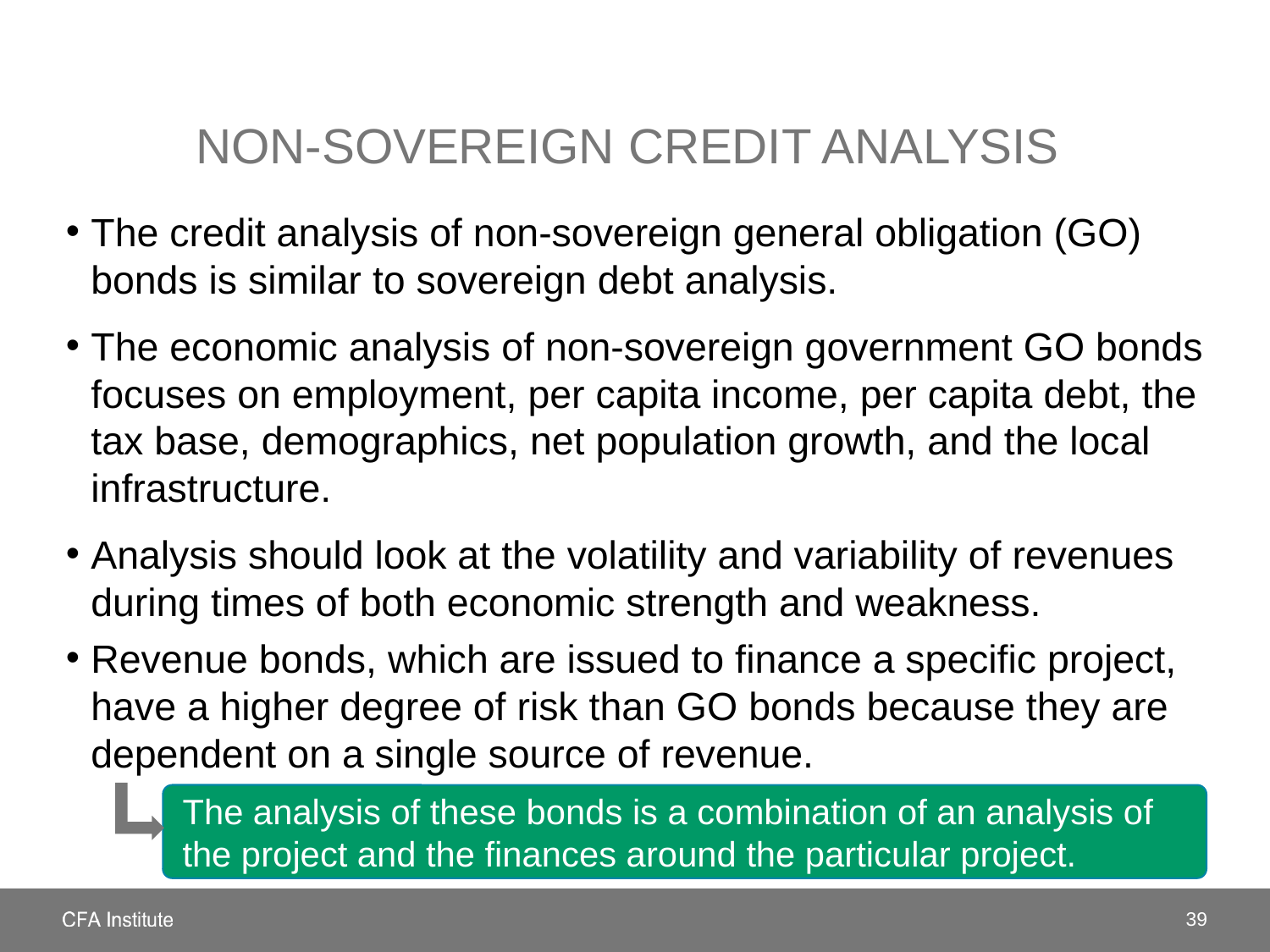

# non-sovereign credit analysis
The credit analysis of non-sovereign general obligation (GO) bonds is similar to sovereign debt analysis.
The economic analysis of non-sovereign government GO bonds focuses on employment, per capita income, per capita debt, the tax base, demographics, net population growth, and the local infrastructure.
Analysis should look at the volatility and variability of revenues during times of both economic strength and weakness.
Revenue bonds, which are issued to finance a specific project, have a higher degree of risk than GO bonds because they are dependent on a single source of revenue.
The analysis of these bonds is a combination of an analysis of the project and the finances around the particular project.

39